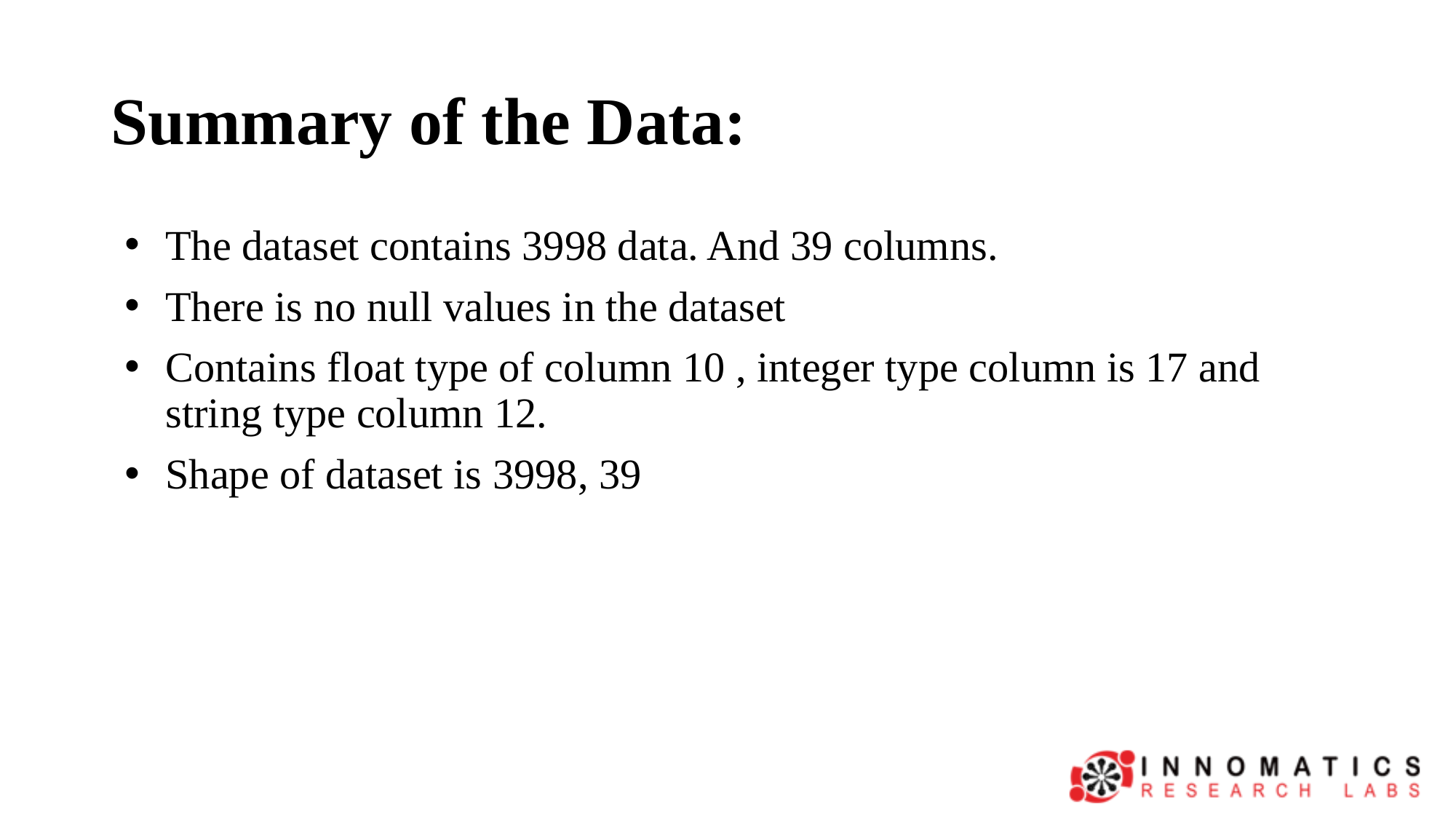

# Summary of the Data:
The dataset contains 3998 data. And 39 columns.
There is no null values in the dataset
Contains float type of column 10 , integer type column is 17 and string type column 12.
Shape of dataset is 3998, 39